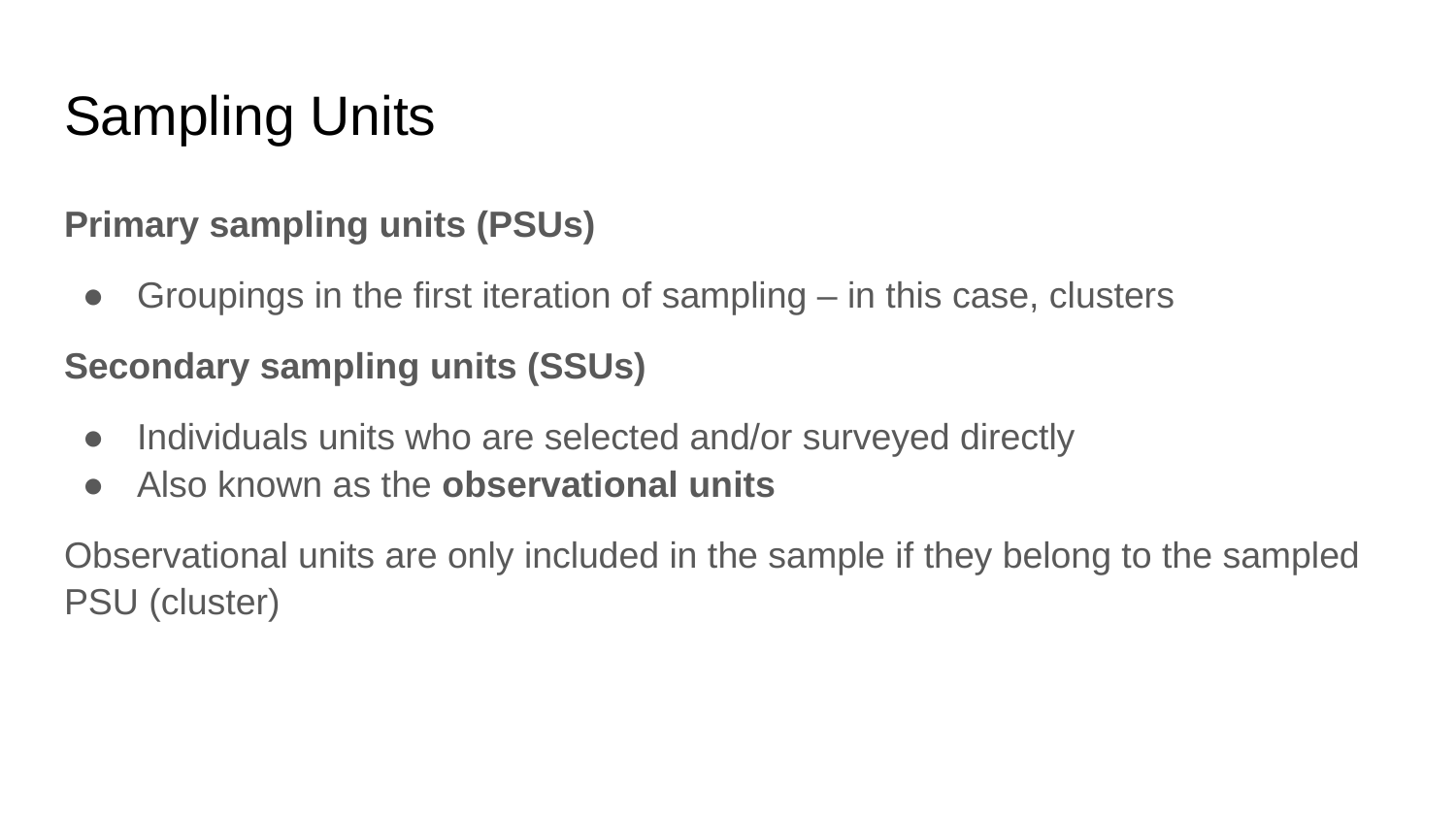

# Sampling Units
Primary sampling units (PSUs)
Groupings in the first iteration of sampling – in this case, clusters
Secondary sampling units (SSUs)
Individuals units who are selected and/or surveyed directly
Also known as the observational units
Observational units are only included in the sample if they belong to the sampled PSU (cluster)